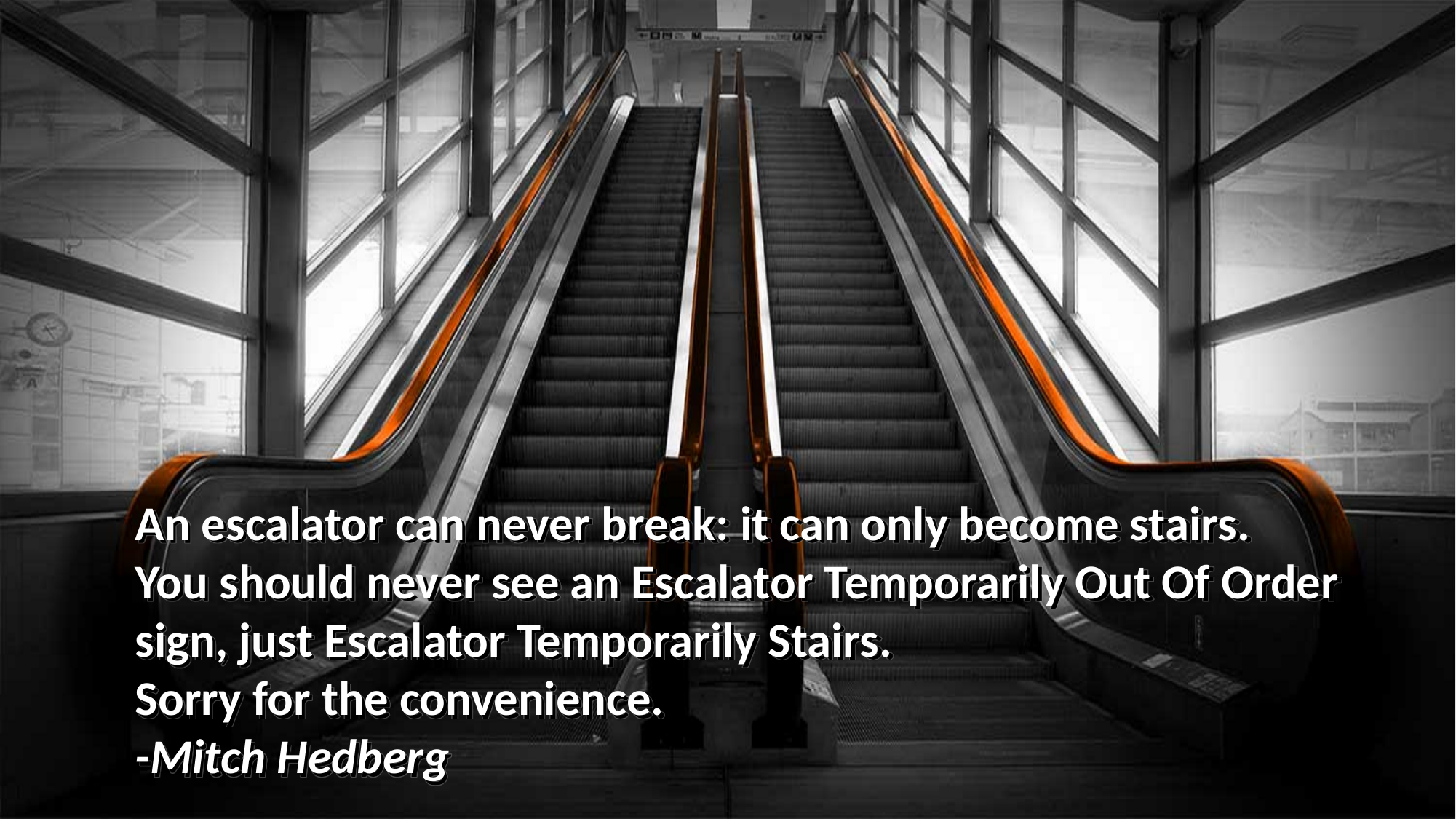

An escalator can never break: it can only become stairs.
You should never see an Escalator Temporarily Out Of Order sign, just Escalator Temporarily Stairs.
Sorry for the convenience.
-Mitch Hedberg